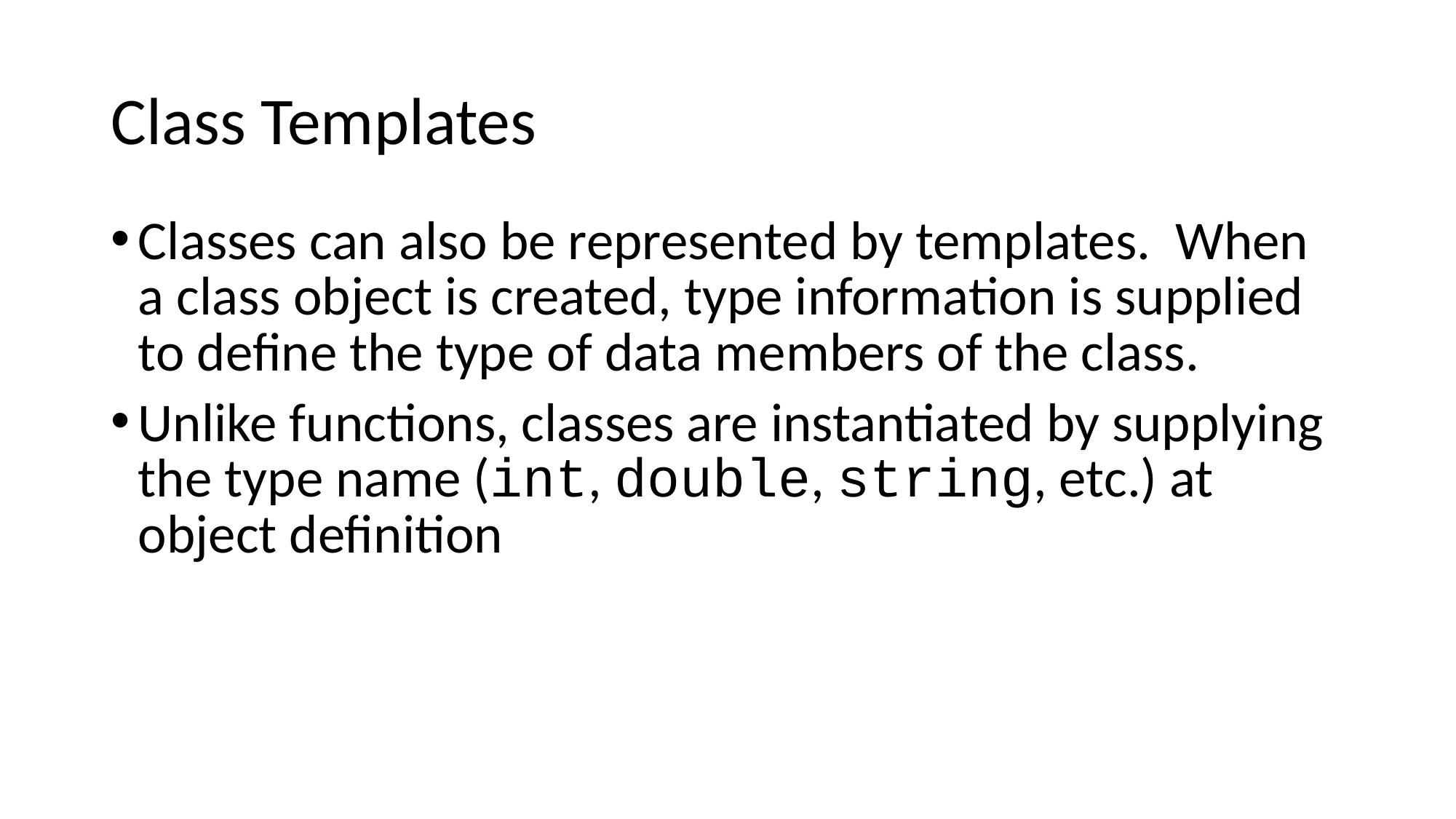

# Class Templates
Classes can also be represented by templates.  When a class object is created, type information is supplied to define the type of data members of the class.
Unlike functions, classes are instantiated by supplying the type name (int, double, string, etc.) at object definition